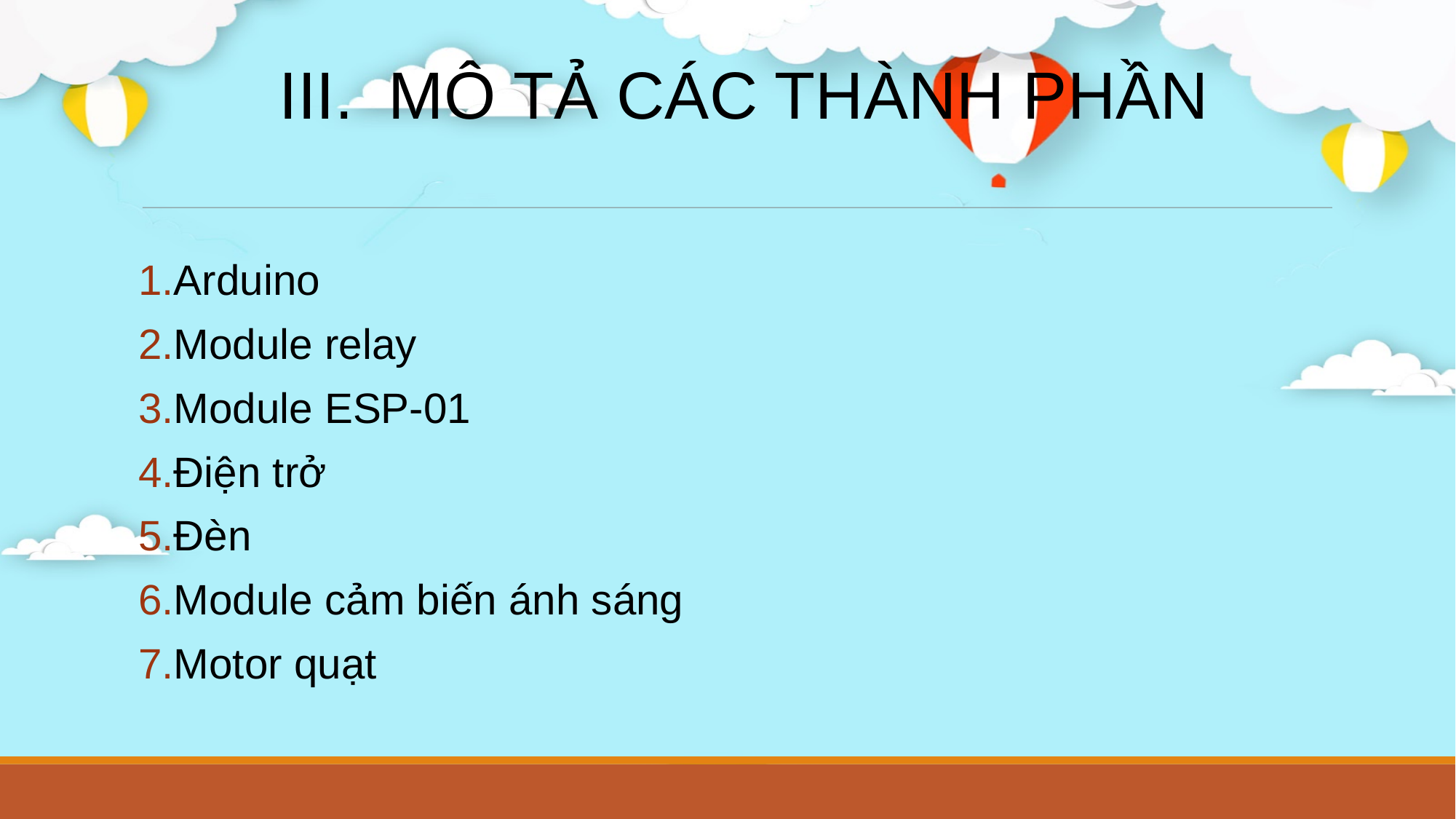

III.	MÔ TẢ CÁC THÀNH PHẦN
Arduino
Module relay
Module ESP-01
Điện trở
Đèn
Module cảm biến ánh sáng
Motor quạt